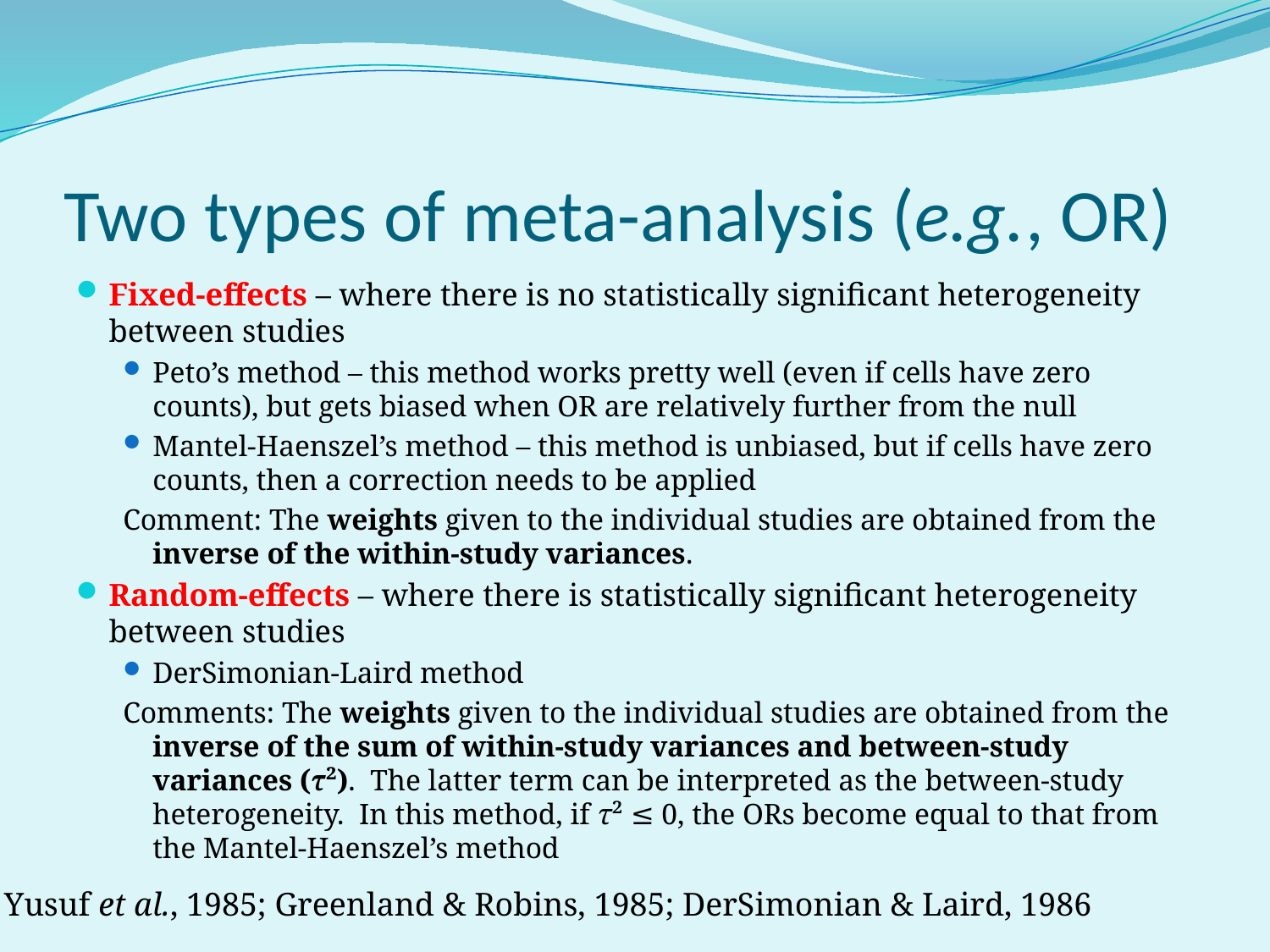

# Two types of meta-analysis (e.g., OR)
Fixed-effects – where there is no statistically significant heterogeneity between studies
Peto’s method – this method works pretty well (even if cells have zero counts), but gets biased when OR are relatively further from the null
Mantel-Haenszel’s method – this method is unbiased, but if cells have zero counts, then a correction needs to be applied
Comment: The weights given to the individual studies are obtained from the inverse of the within-study variances.
Random-effects – where there is statistically significant heterogeneity between studies
DerSimonian-Laird method
Comments: The weights given to the individual studies are obtained from the inverse of the sum of within-study variances and between-study variances (τ²).  The latter term can be interpreted as the between-study heterogeneity.  In this method, if τ² ≤ 0, the ORs become equal to that from the Mantel-Haenszel’s method
Yusuf et al., 1985; Greenland & Robins, 1985; DerSimonian & Laird, 1986